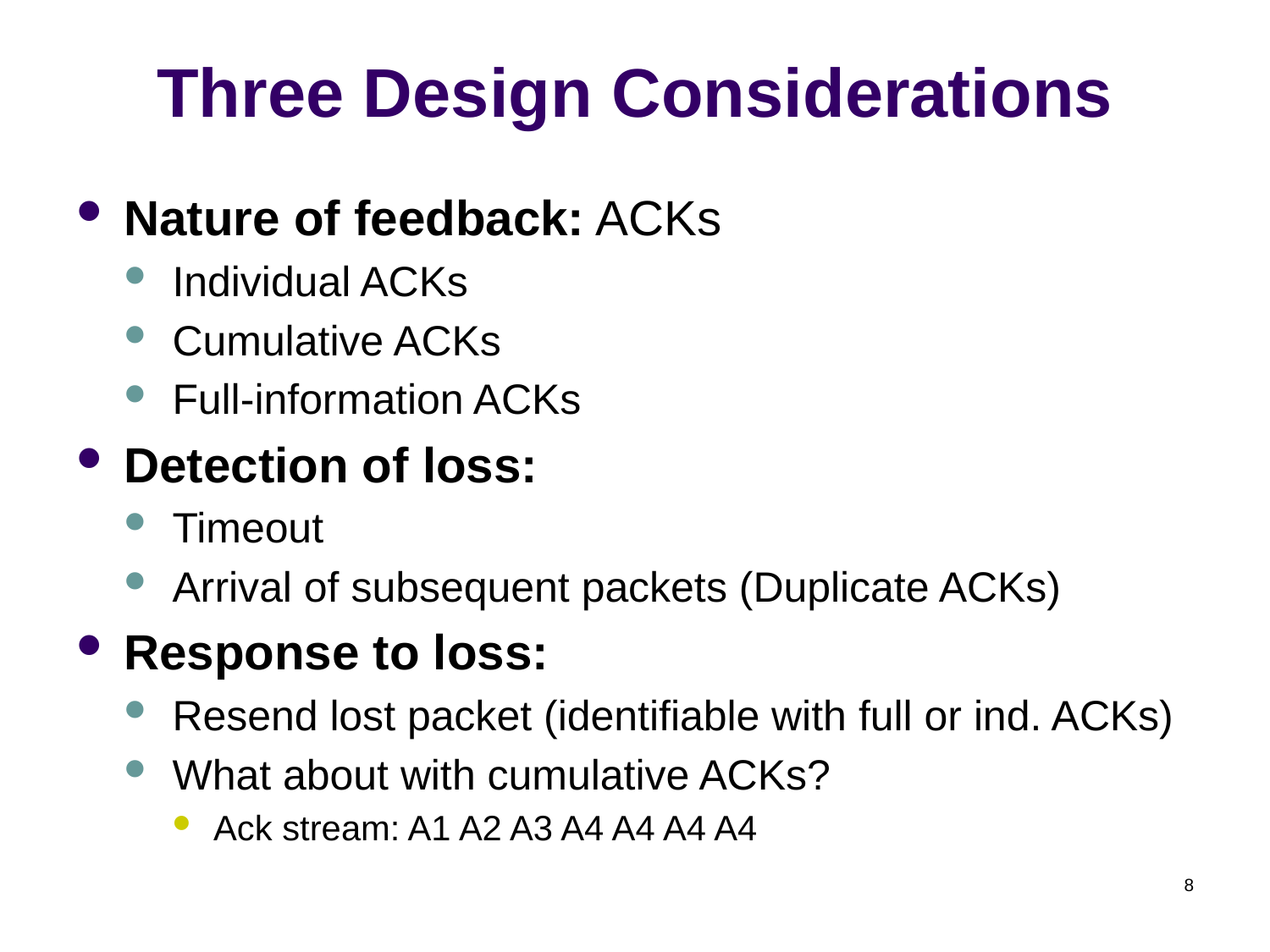

# Three Design Considerations
Nature of feedback: ACKs
Individual ACKs
Cumulative ACKs
Full-information ACKs
Detection of loss:
Timeout
Arrival of subsequent packets (Duplicate ACKs)
Response to loss:
Resend lost packet (identifiable with full or ind. ACKs)
What about with cumulative ACKs?
Ack stream: A1 A2 A3 A4 A4 A4 A4
8